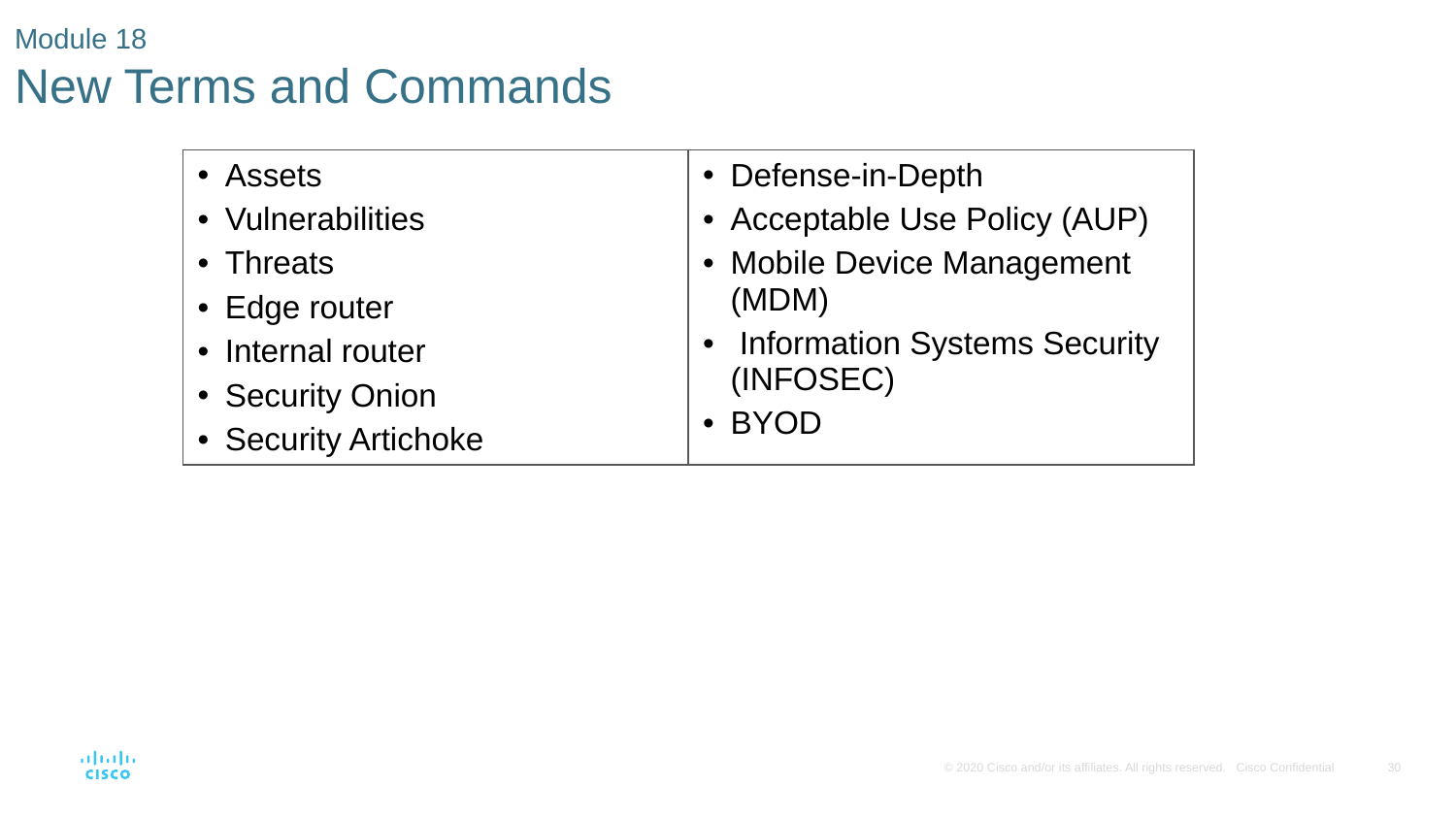

# Module 18 New Terms and Commands
| Assets Vulnerabilities Threats  Edge router Internal router Security Onion Security Artichoke | Defense-in-Depth Acceptable Use Policy (AUP) Mobile Device Management (MDM)  Information Systems Security (INFOSEC)  BYOD |
| --- | --- |